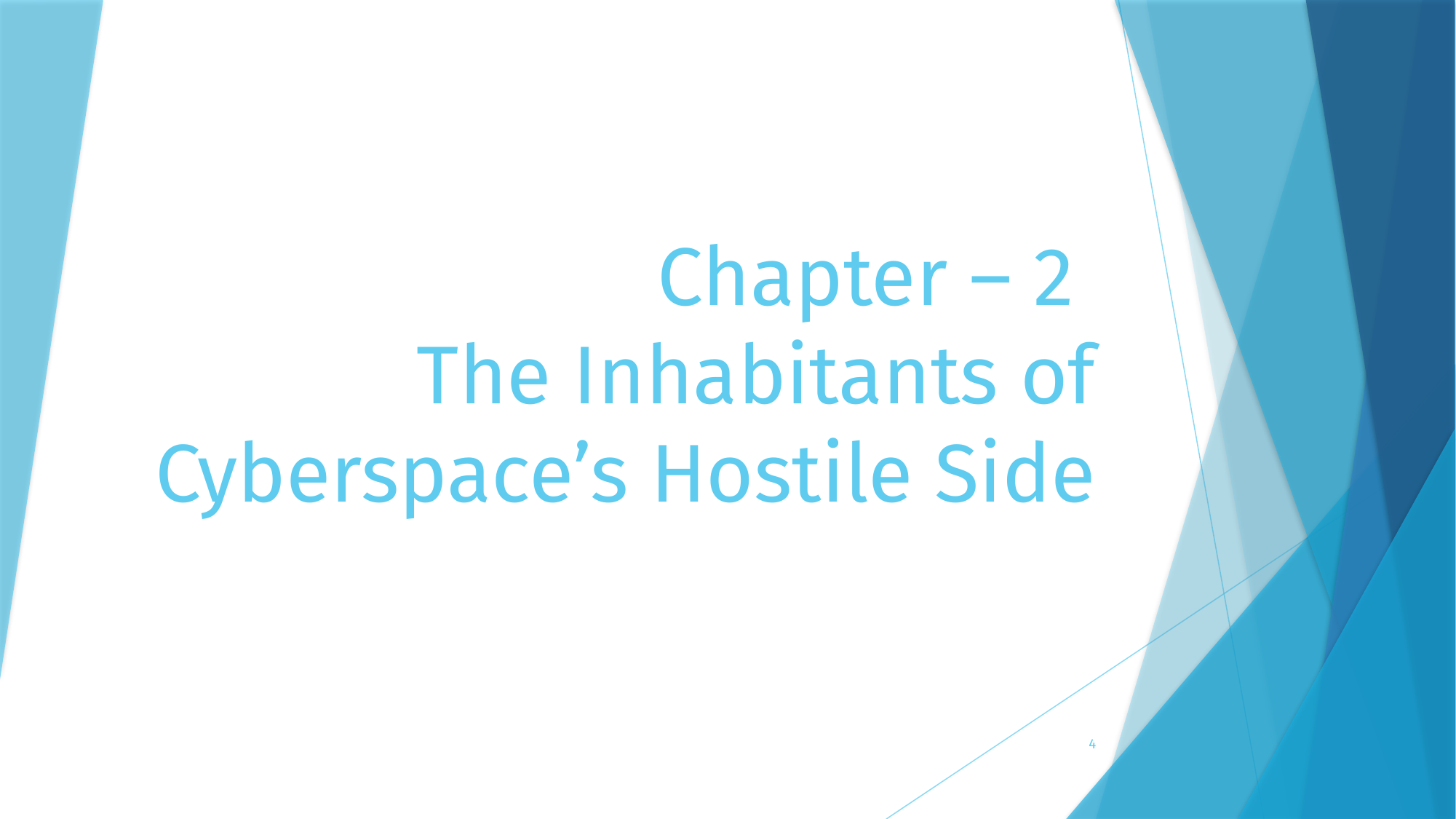

# Chapter – 2 The Inhabitants of Cyberspace’s Hostile Side
4